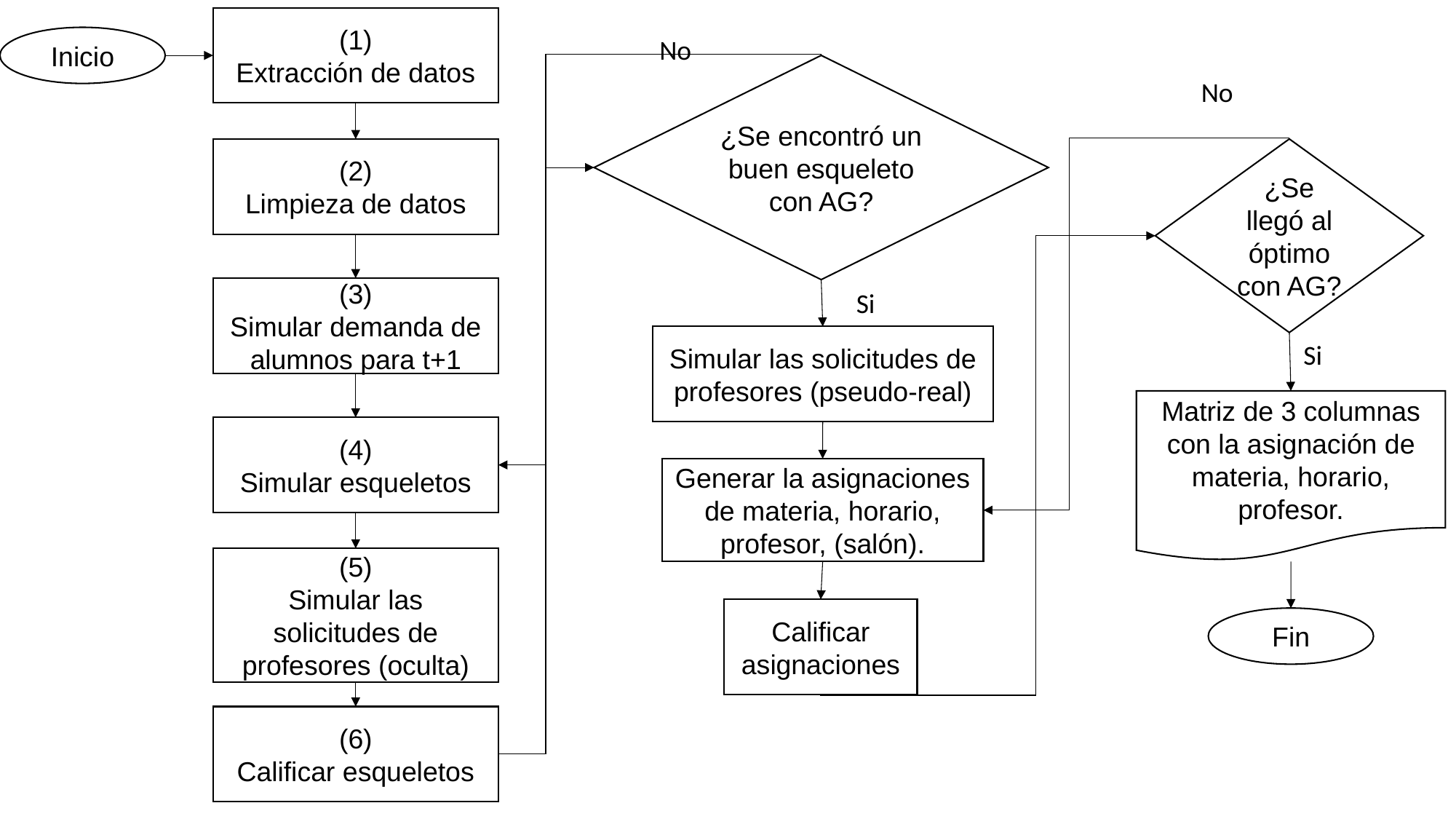

(1)
Extracción de datos
Inicio
No
¿Se encontró un buen esqueleto con AG?
No
(2)
Limpieza de datos
¿Se llegó al óptimo con AG?
(3)
Simular demanda de alumnos para t+1
Si
Simular las solicitudes de profesores (pseudo-real)
Si
Matriz de 3 columnas con la asignación de materia, horario,
profesor.
(4)
Simular esqueletos
Generar la asignaciones de materia, horario,
profesor, (salón).
(5)
Simular las solicitudes de profesores (oculta)
Calificar asignaciones
Fin
(6)
Calificar esqueletos